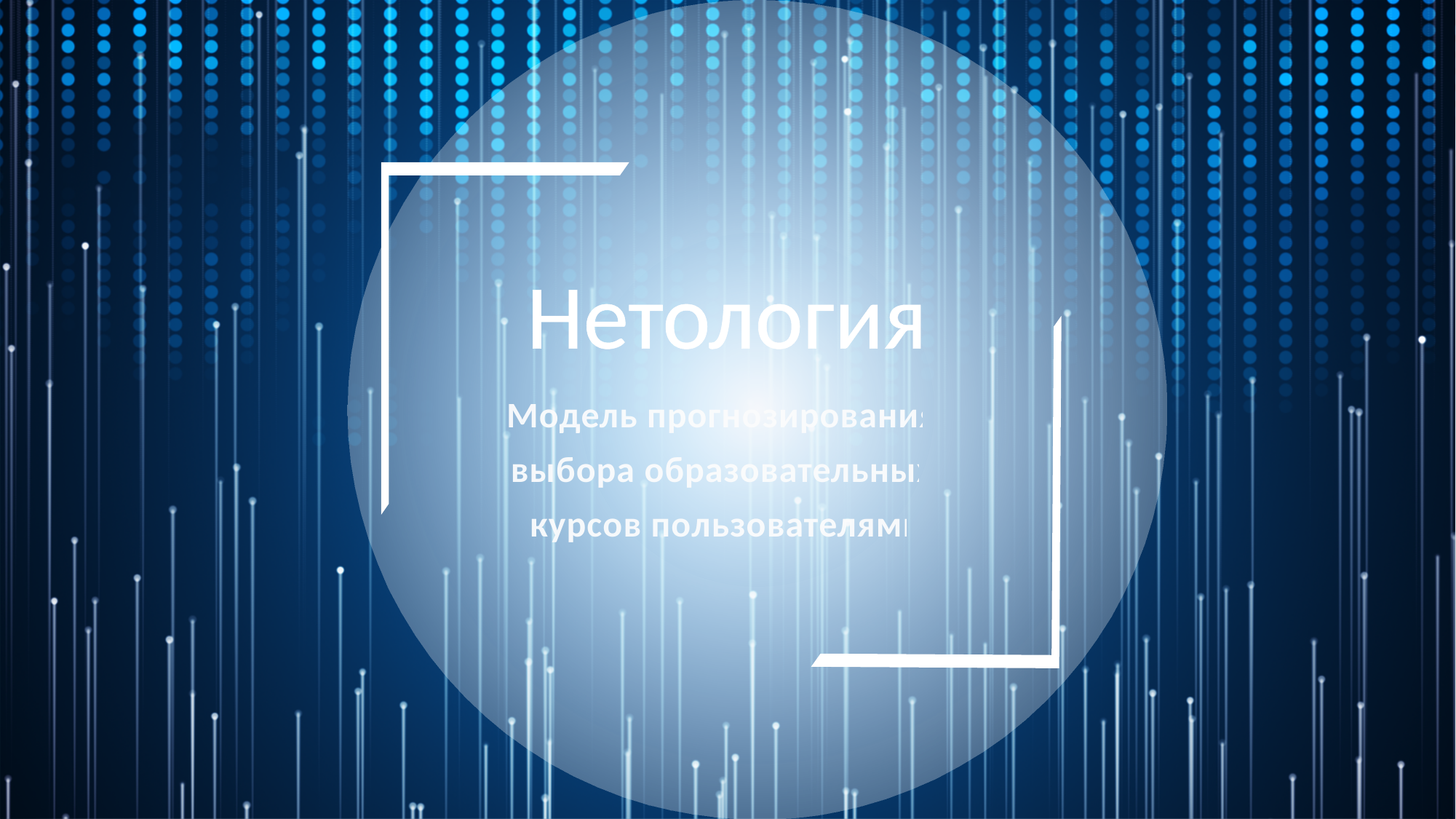

# Нетология
Модель прогнозирования
выбора образовательных
курсов пользователями